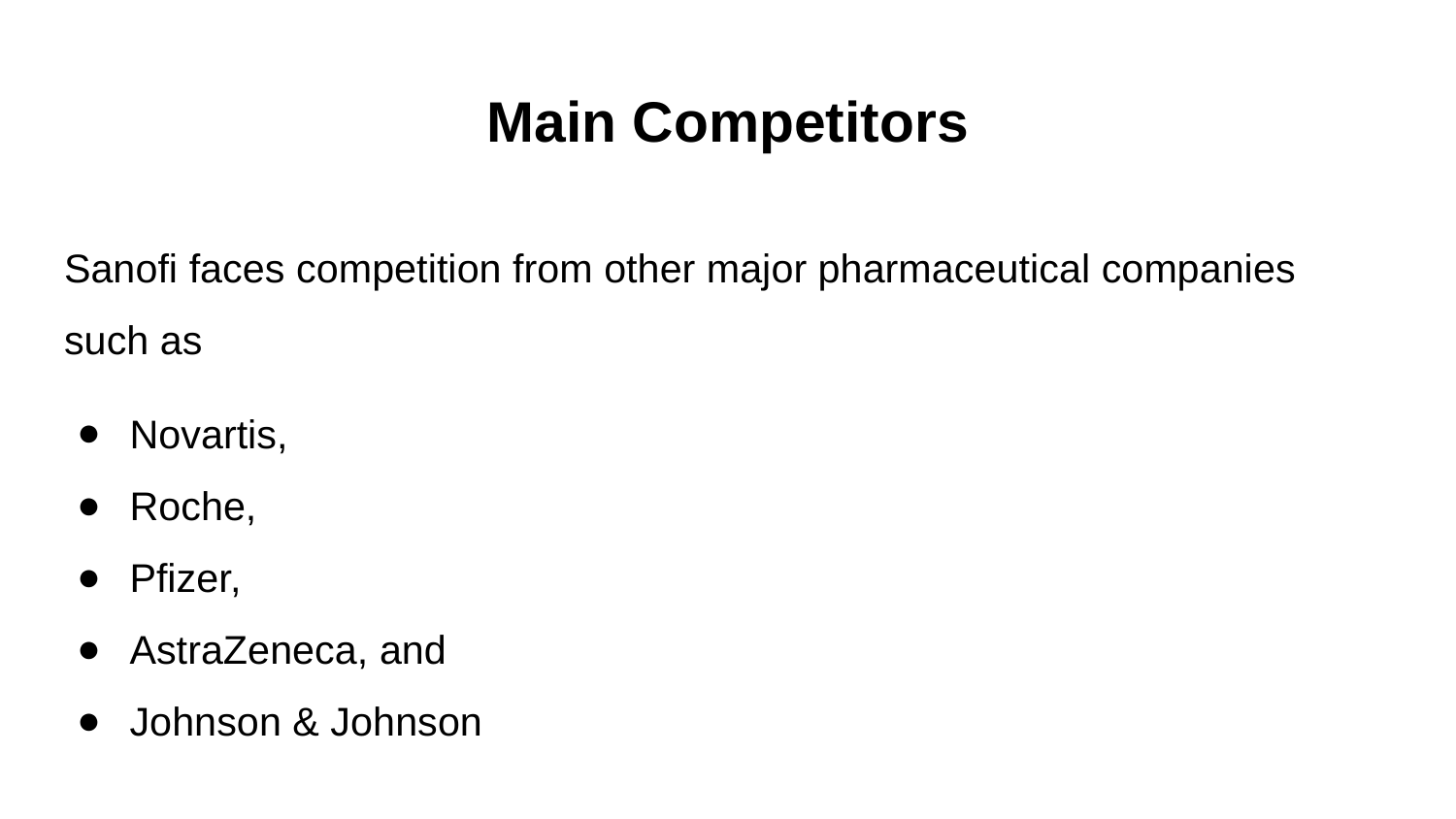

# Main Competitors
Sanofi faces competition from other major pharmaceutical companies such as
Novartis,
Roche,
Pfizer,
AstraZeneca, and
Johnson & Johnson